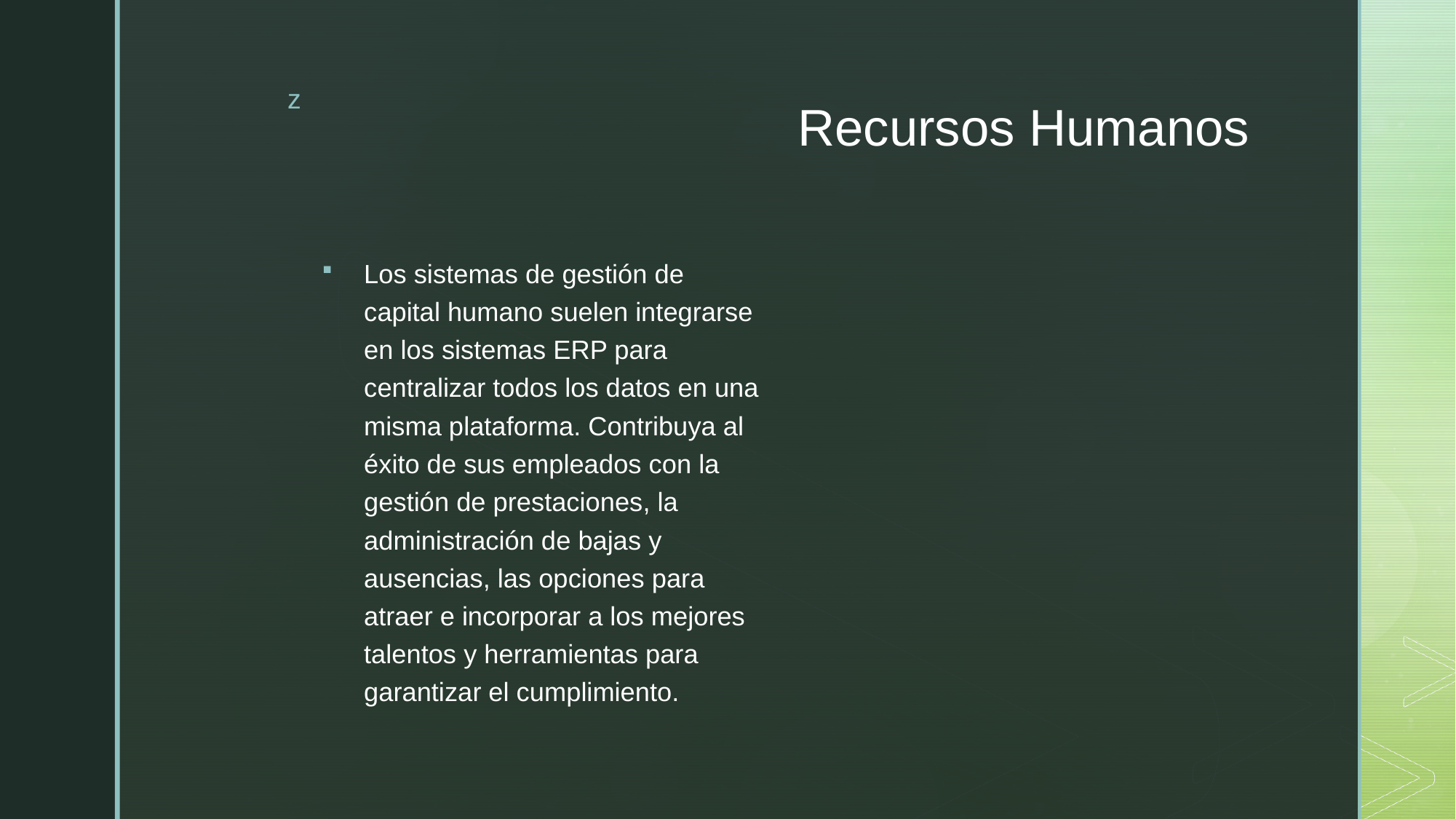

# Recursos Humanos

Los sistemas de gestión de capital humano suelen integrarse en los sistemas ERP para centralizar todos los datos en una misma plataforma. Contribuya al éxito de sus empleados con la gestión de prestaciones, la administración de bajas y ausencias, las opciones para atraer e incorporar a los mejores talentos y herramientas para garantizar el cumplimiento.